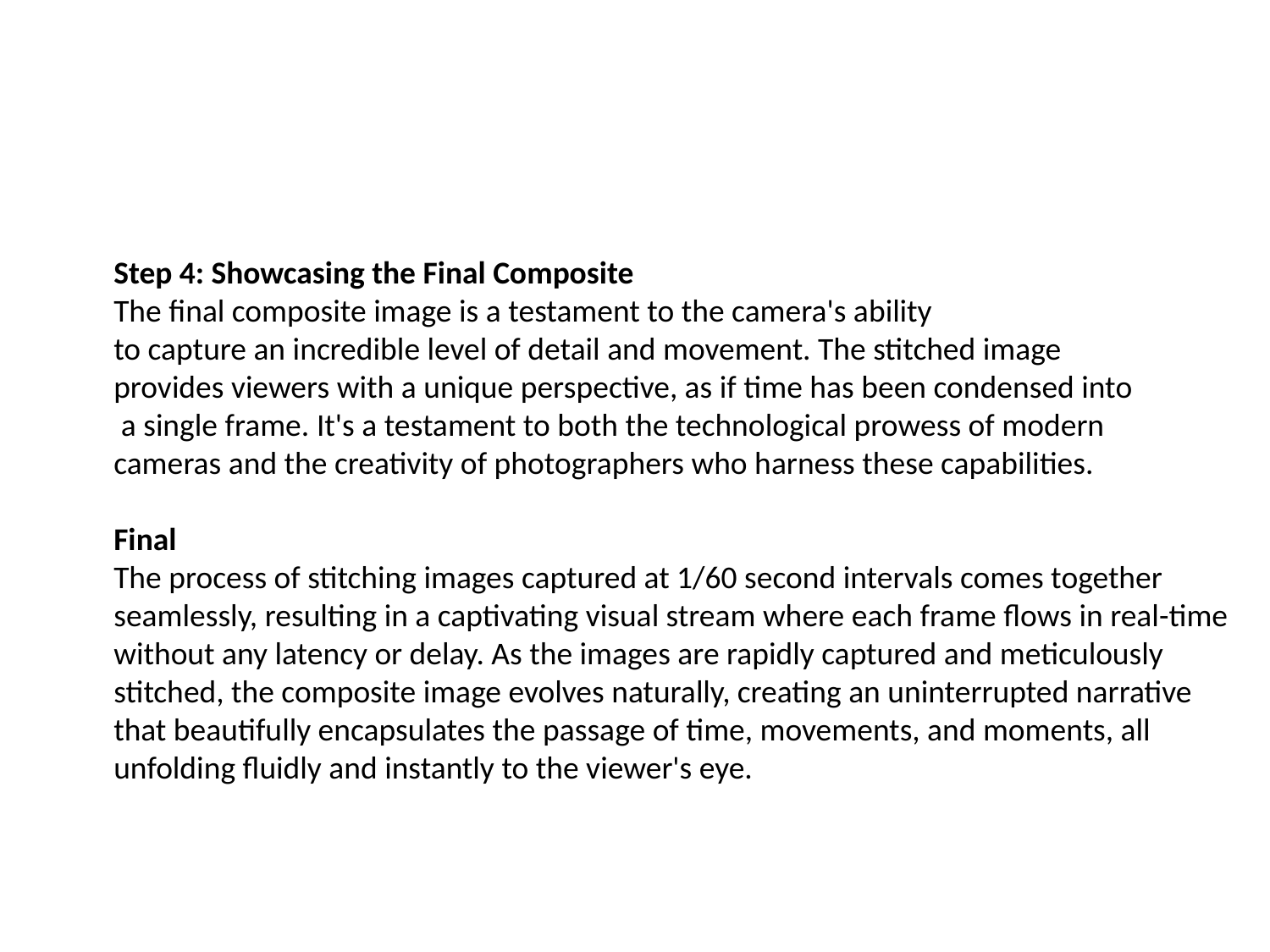

Step 4: Showcasing the Final Composite
The final composite image is a testament to the camera's ability
to capture an incredible level of detail and movement. The stitched image
provides viewers with a unique perspective, as if time has been condensed into
 a single frame. It's a testament to both the technological prowess of modern
cameras and the creativity of photographers who harness these capabilities.

Final
The process of stitching images captured at 1/60 second intervals comes together
seamlessly, resulting in a captivating visual stream where each frame flows in real-time
without any latency or delay. As the images are rapidly captured and meticulously
stitched, the composite image evolves naturally, creating an uninterrupted narrative
that beautifully encapsulates the passage of time, movements, and moments, all
unfolding fluidly and instantly to the viewer's eye.